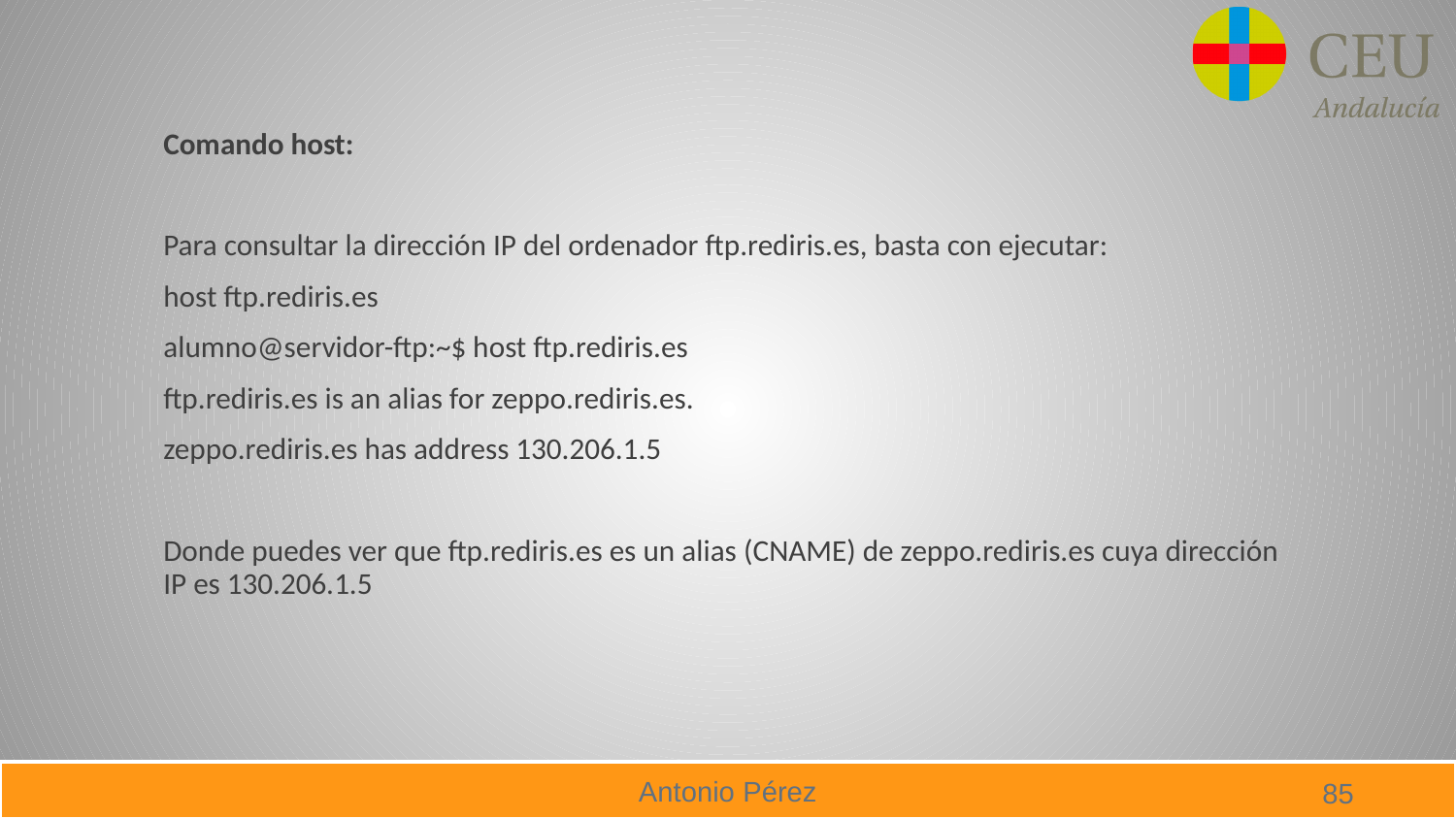

Comando host:

Para consultar la dirección IP del ordenador ftp.rediris.es, basta con ejecutar:
host ftp.rediris.es
alumno@servidor-ftp:~$ host ftp.rediris.es
ftp.rediris.es is an alias for zeppo.rediris.es.
zeppo.rediris.es has address 130.206.1.5

Donde puedes ver que ftp.rediris.es es un alias (CNAME) de zeppo.rediris.es cuya dirección IP es 130.206.1.5